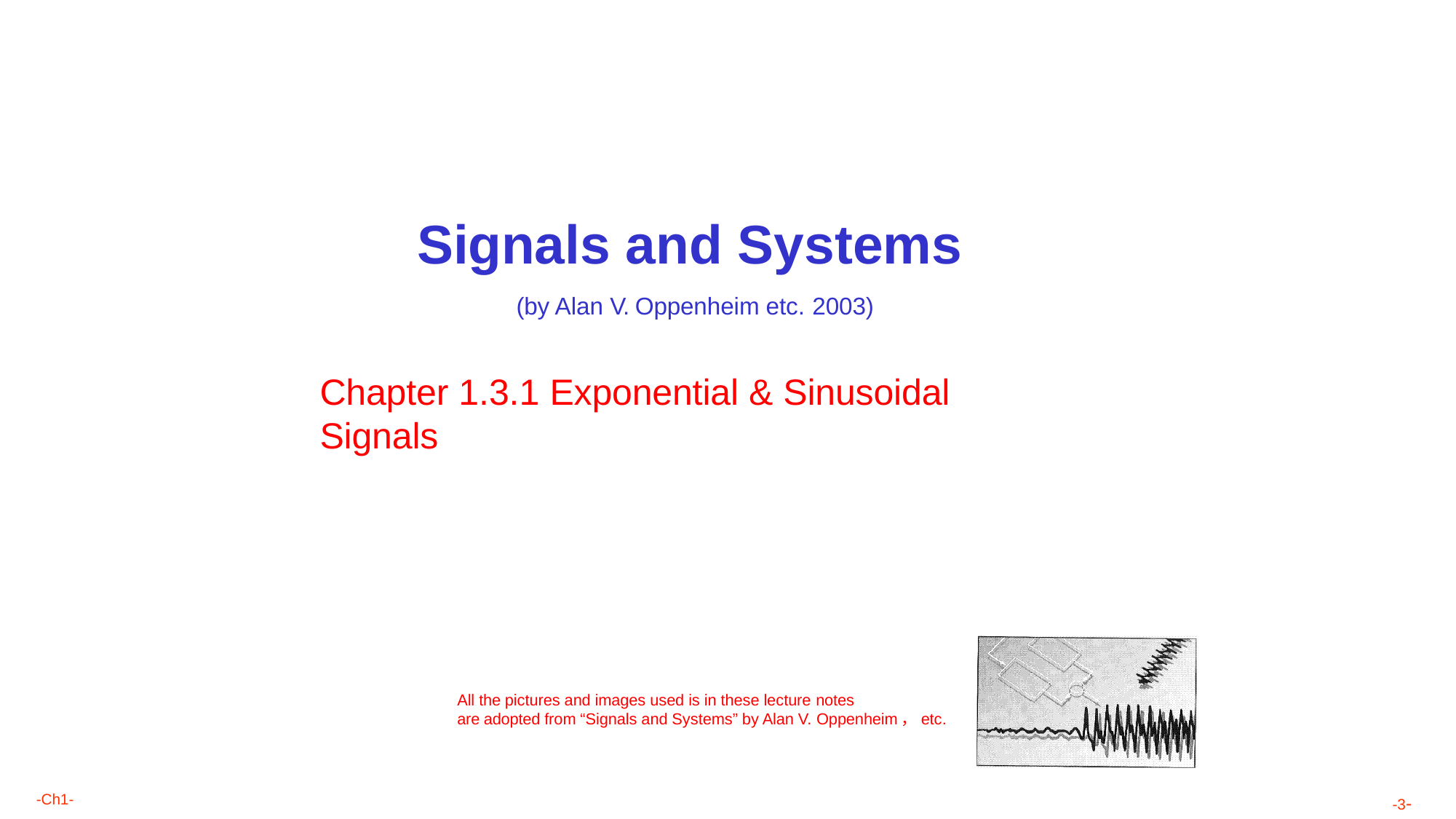

Signals and Systems
(by Alan V. Oppenheim etc. 2003)

Chapter 1.3.1 Exponential & Sinusoidal Signals

All the pictures and images used is in these lecture notes
are adopted from “Signals and Systems” by Alan V. Oppenheim，etc.
-Ch1-
-3-